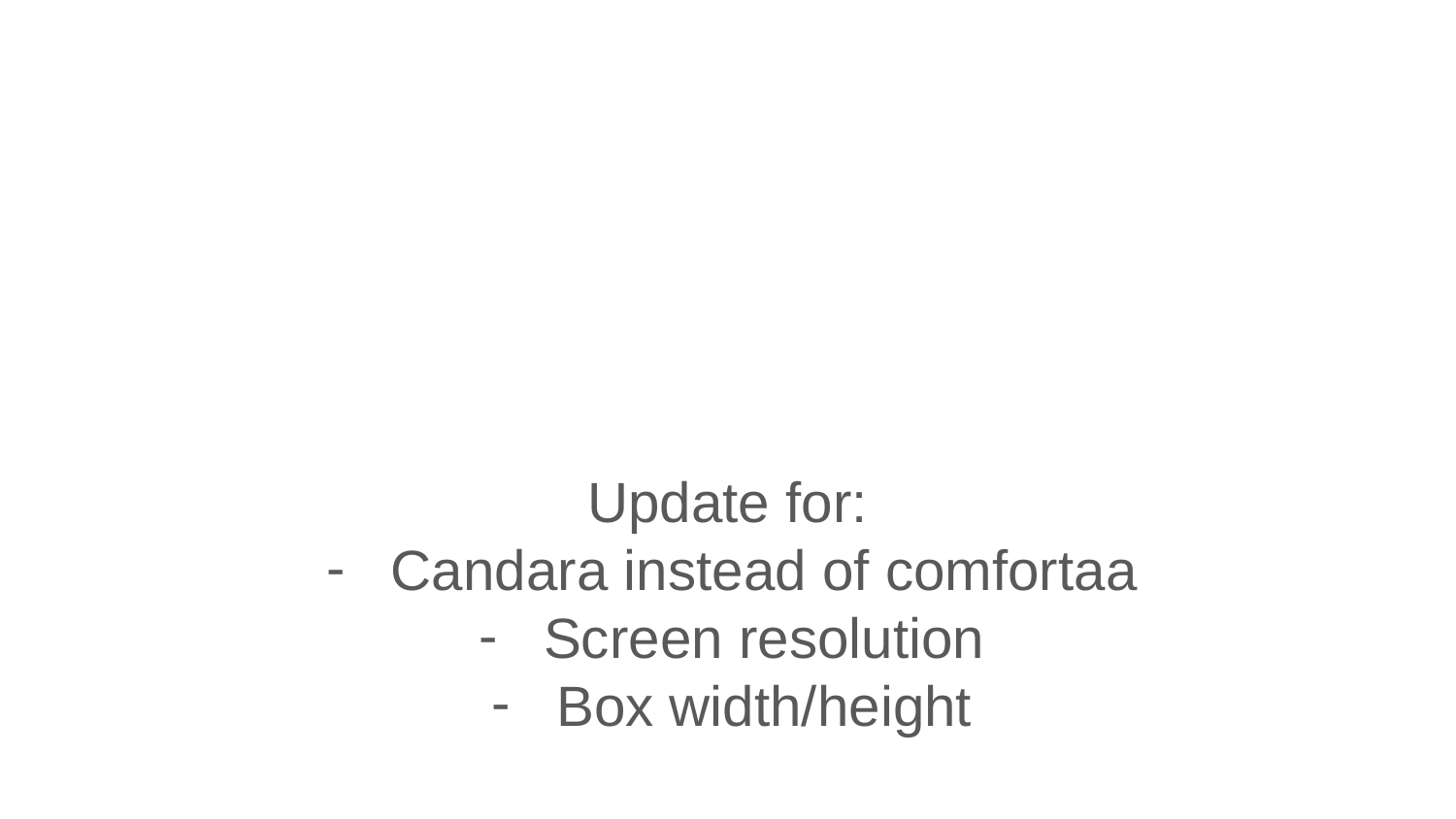

#
Update for:
Candara instead of comfortaa
Screen resolution
Box width/height